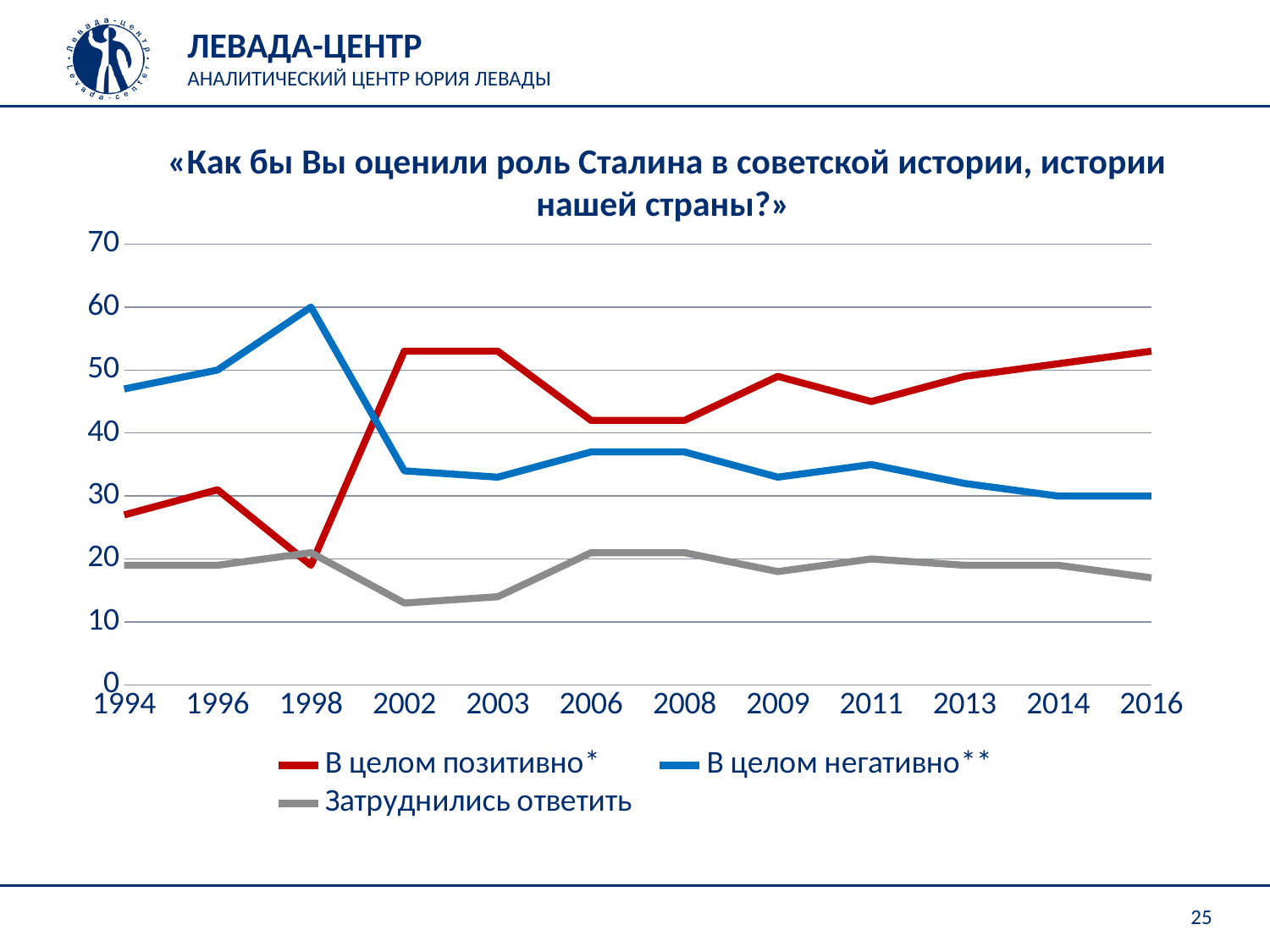

# «Как бы Вы оценили роль Сталина в советской истории, истории нашей страны?»

### Chart

| Category | В целом позитивно* | В целом негативно** | Затруднились ответить  |
|---|---|---|---|
| 1994 | 27.0 | 47.0 | 19.0 |
| 1996 | 31.0 | 50.0 | 19.0 |
| 1998 | 19.0 | 60.0 | 21.0 |
| 2002 | 53.0 | 34.0 | 13.0 |
| 2003 | 53.0 | 33.0 | 14.0 |
| 2006 | 42.0 | 37.0 | 21.0 |
| 2008 | 42.0 | 37.0 | 21.0 |
| 2009 | 49.0 | 33.0 | 18.0 |
| 2011 | 45.0 | 35.0 | 20.0 |
| 2013 | 49.0 | 32.0 | 19.0 |
| 2014 | 51.0 | 30.0 | 19.0 |
| 2016 | 53.0 | 30.0 | 17.0 |
25